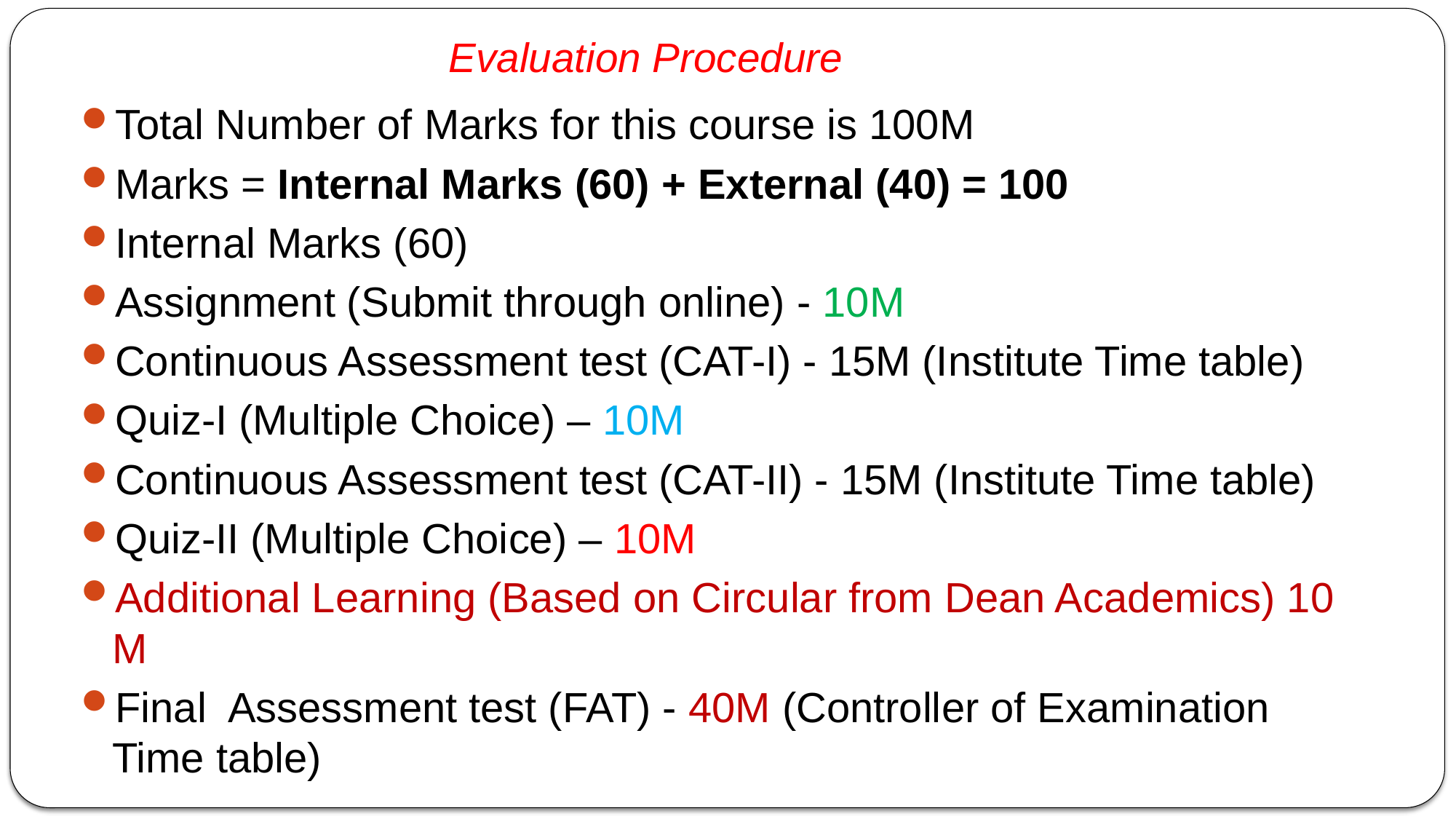

# Evaluation Procedure
Total Number of Marks for this course is 100M
Marks = Internal Marks (60) + External (40) = 100
Internal Marks (60)
Assignment (Submit through online) - 10M
Continuous Assessment test (CAT-I) - 15M (Institute Time table)
Quiz-I (Multiple Choice) – 10M
Continuous Assessment test (CAT-II) - 15M (Institute Time table)
Quiz-II (Multiple Choice) – 10M
Additional Learning (Based on Circular from Dean Academics) 10 M
Final  Assessment test (FAT) - 40M (Controller of Examination Time table)